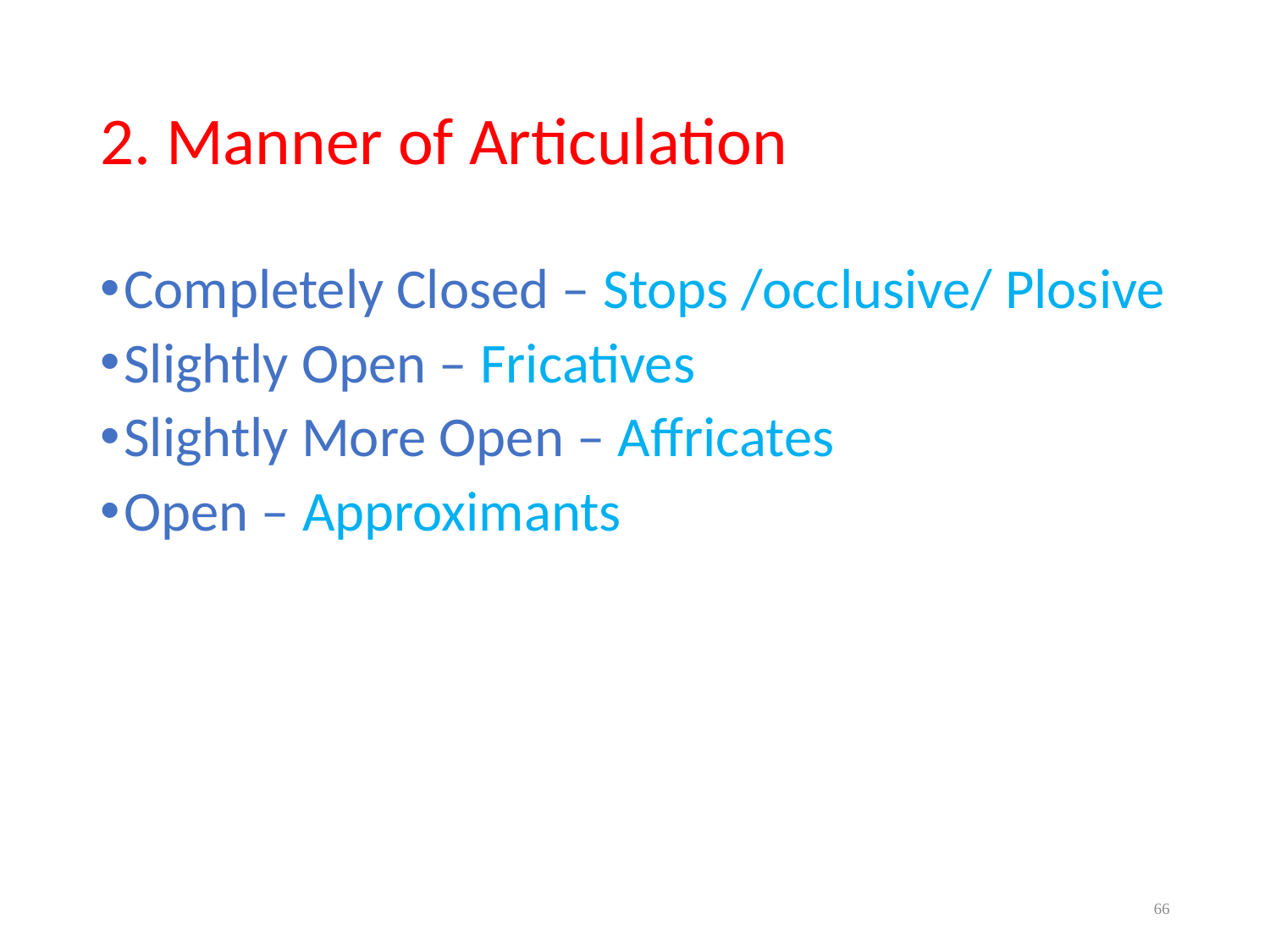

# 2. Manner of Articulation
Completely Closed – Stops /occlusive/ Plosive
Slightly Open – Fricatives
Slightly More Open – Affricates
Open – Approximants

66